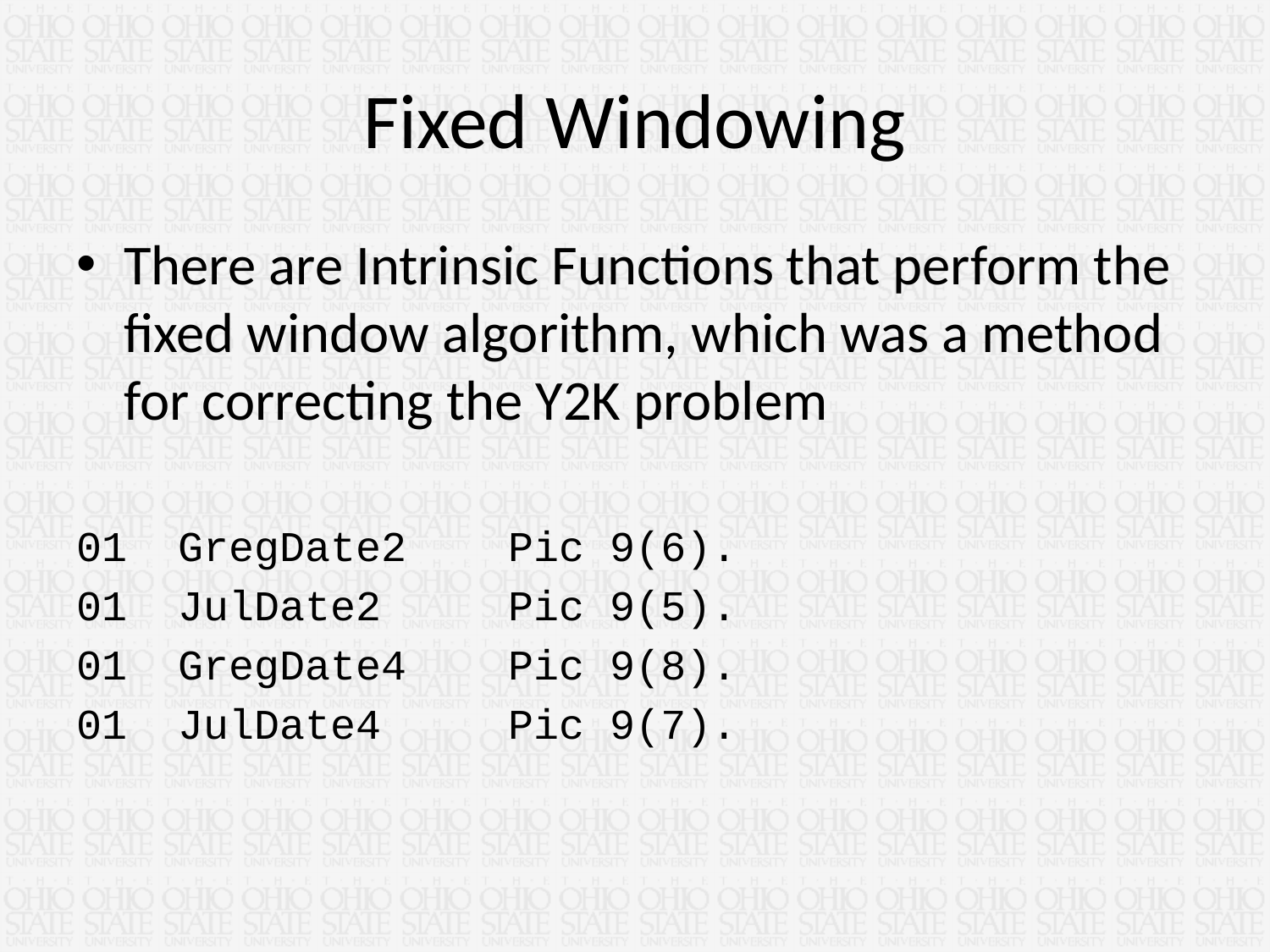

# Fixed Windowing
There are Intrinsic Functions that perform the fixed window algorithm, which was a method for correcting the Y2K problem

01  GregDate2    Pic 9(6).
01  JulDate2     Pic 9(5).
01  GregDate4    Pic 9(8).
01  JulDate4     Pic 9(7).